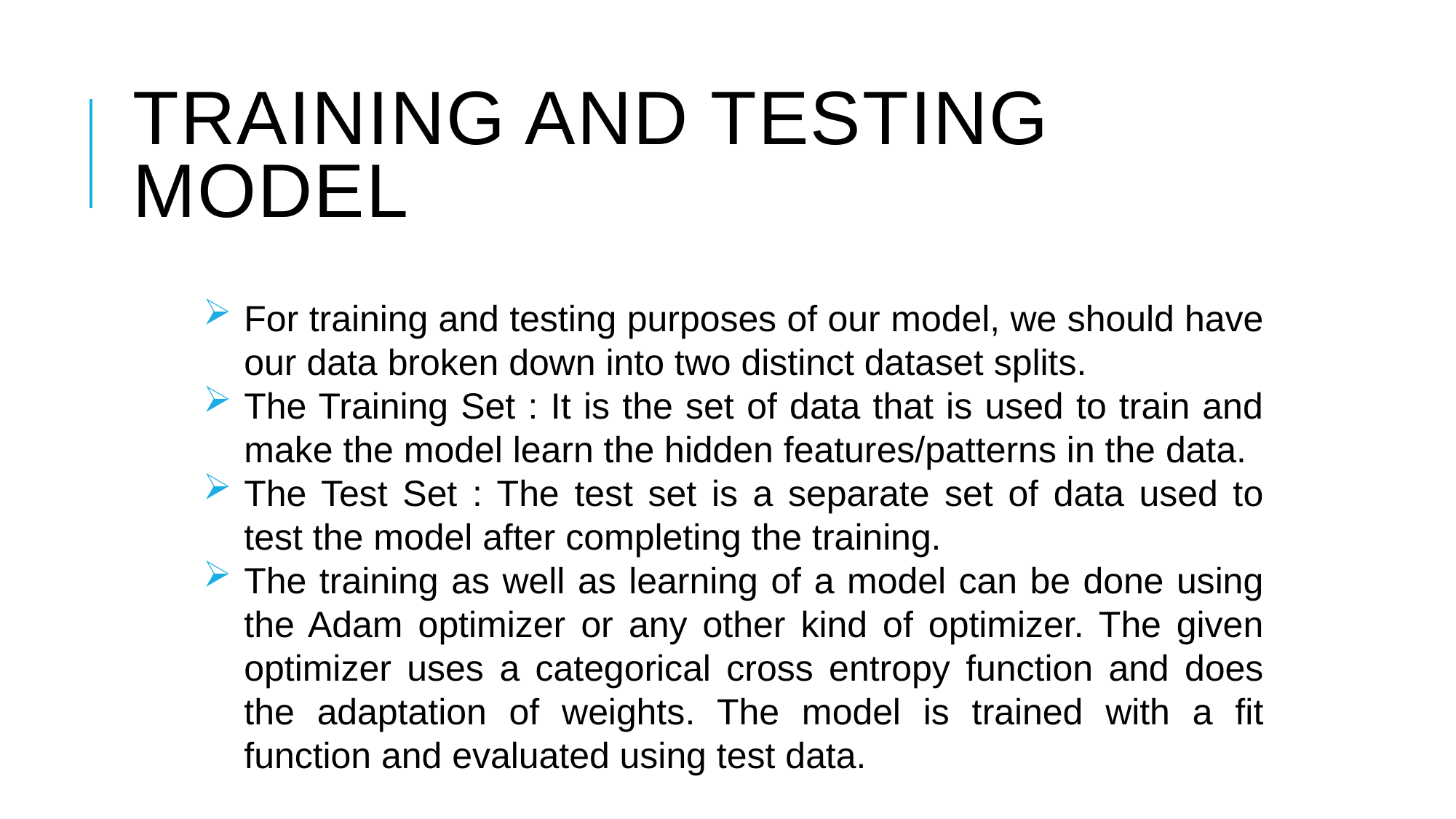

# TRAINING AND TESTING MODEL

For training and testing purposes of our model, we should have our data broken down into two distinct dataset splits.
The Training Set : It is the set of data that is used to train and make the model learn the hidden features/patterns in the data.
The Test Set : The test set is a separate set of data used to test the model after completing the training.
The training as well as learning of a model can be done using the Adam optimizer or any other kind of optimizer. The given optimizer uses a categorical cross entropy function and does the adaptation of weights. The model is trained with a fit function and evaluated using test data.